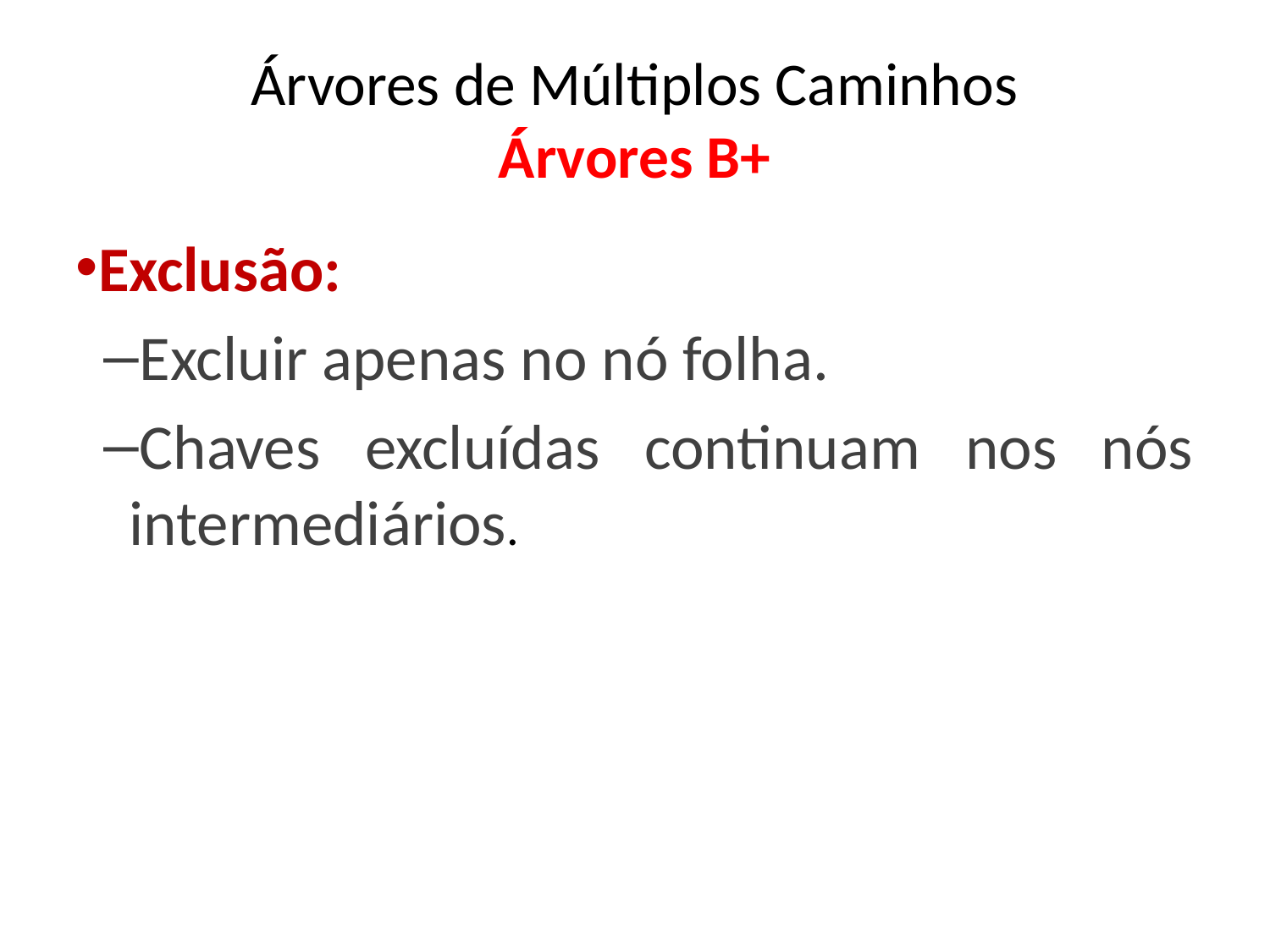

Árvores de Múltiplos Caminhos
Árvores B+
Exclusão:
Excluir apenas no nó folha.
Chaves excluídas continuam nos nós intermediários.